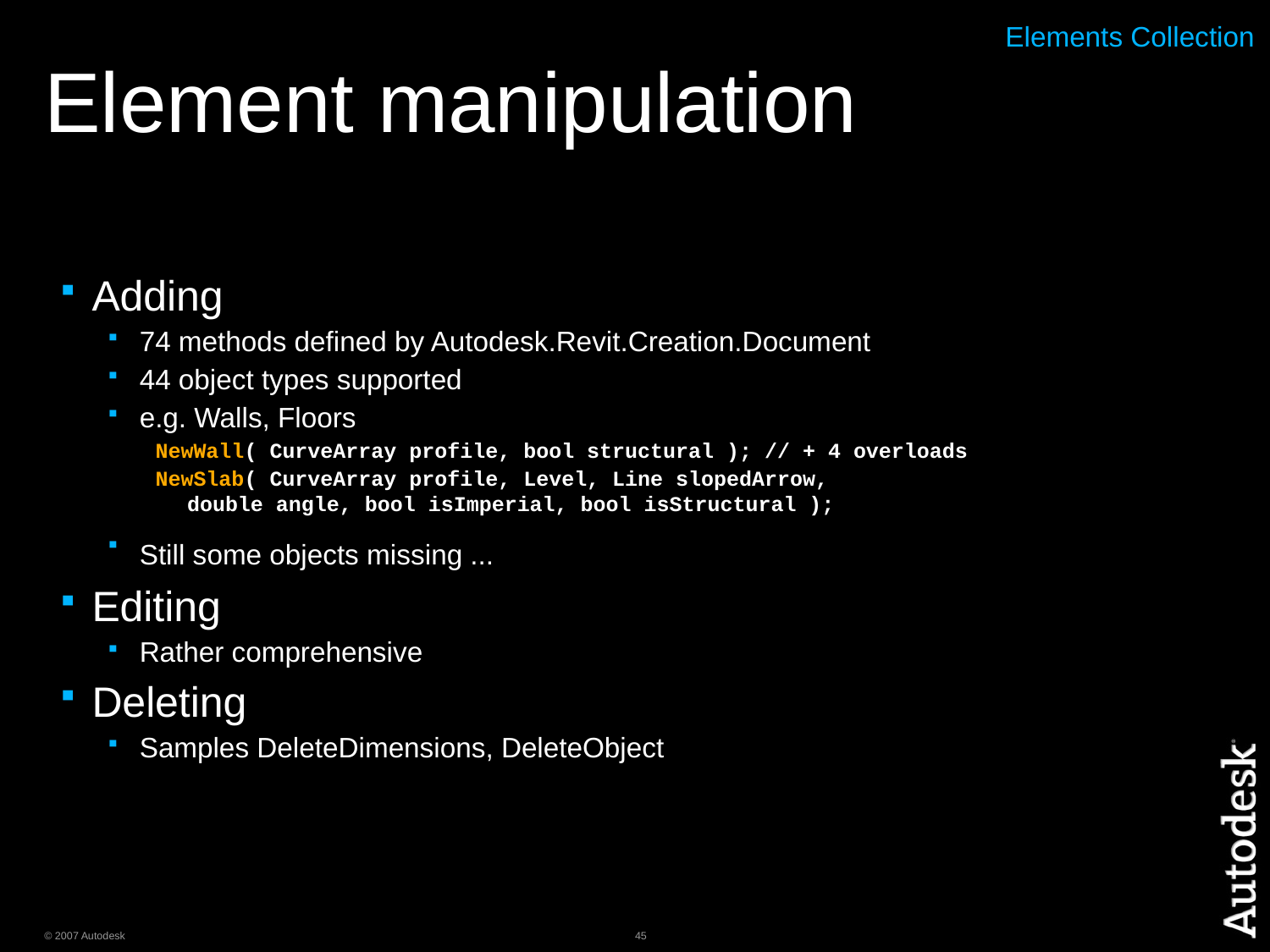

# Element manipulation
Elements Collection
Adding
74 methods defined by Autodesk.Revit.Creation.Document
44 object types supported
e.g. Walls, Floors
NewWall( CurveArray profile, bool structural ); // + 4 overloads
NewSlab( CurveArray profile, Level, Line slopedArrow,
double angle, bool isImperial, bool isStructural );
Still some objects missing ...
Editing
Rather comprehensive
Deleting
Samples DeleteDimensions, DeleteObject